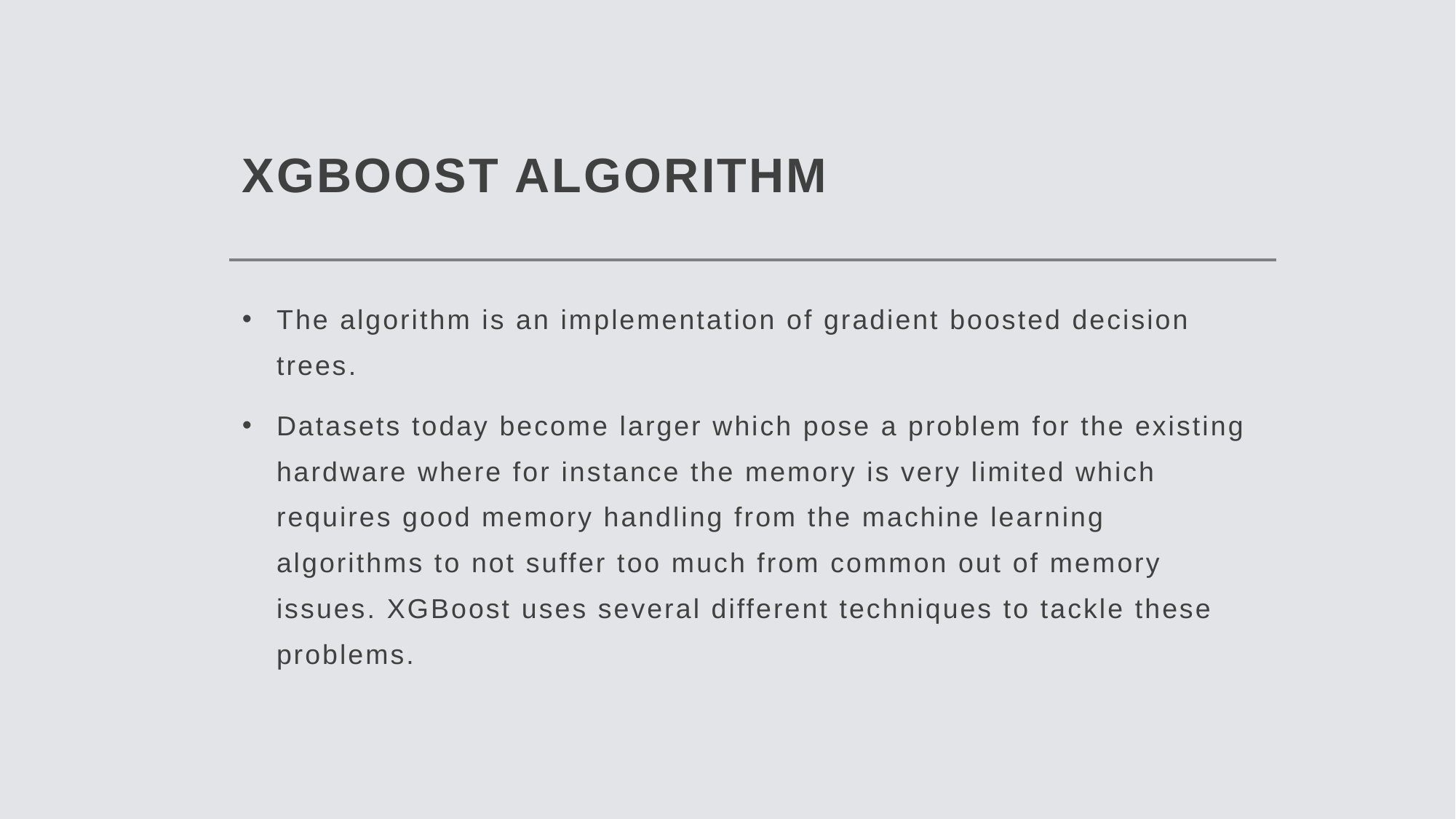

# XGBOOST ALGORITHM
The algorithm is an implementation of gradient boosted decision trees.
Datasets today become larger which pose a problem for the existing hardware where for instance the memory is very limited which requires good memory handling from the machine learning algorithms to not suffer too much from common out of memory issues. XGBoost uses several different techniques to tackle these problems.